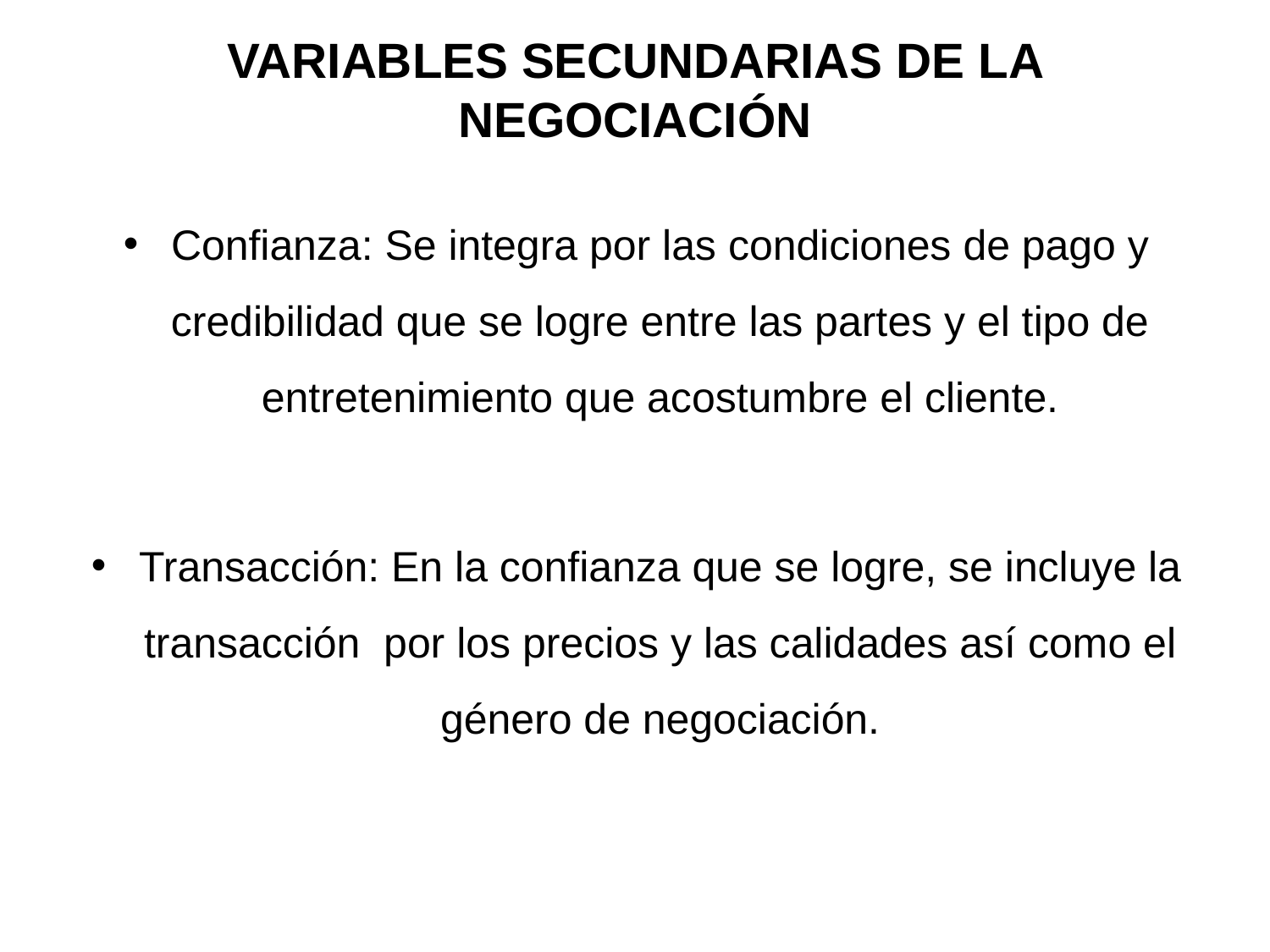

# VARIABLES SECUNDARIAS DE LA NEGOCIACIÓN
Confianza: Se integra por las condiciones de pago y credibilidad que se logre entre las partes y el tipo de entretenimiento que acostumbre el cliente.

Transacción: En la confianza que se logre, se incluye la transacción  por los precios y las calidades así como el género de negociación.